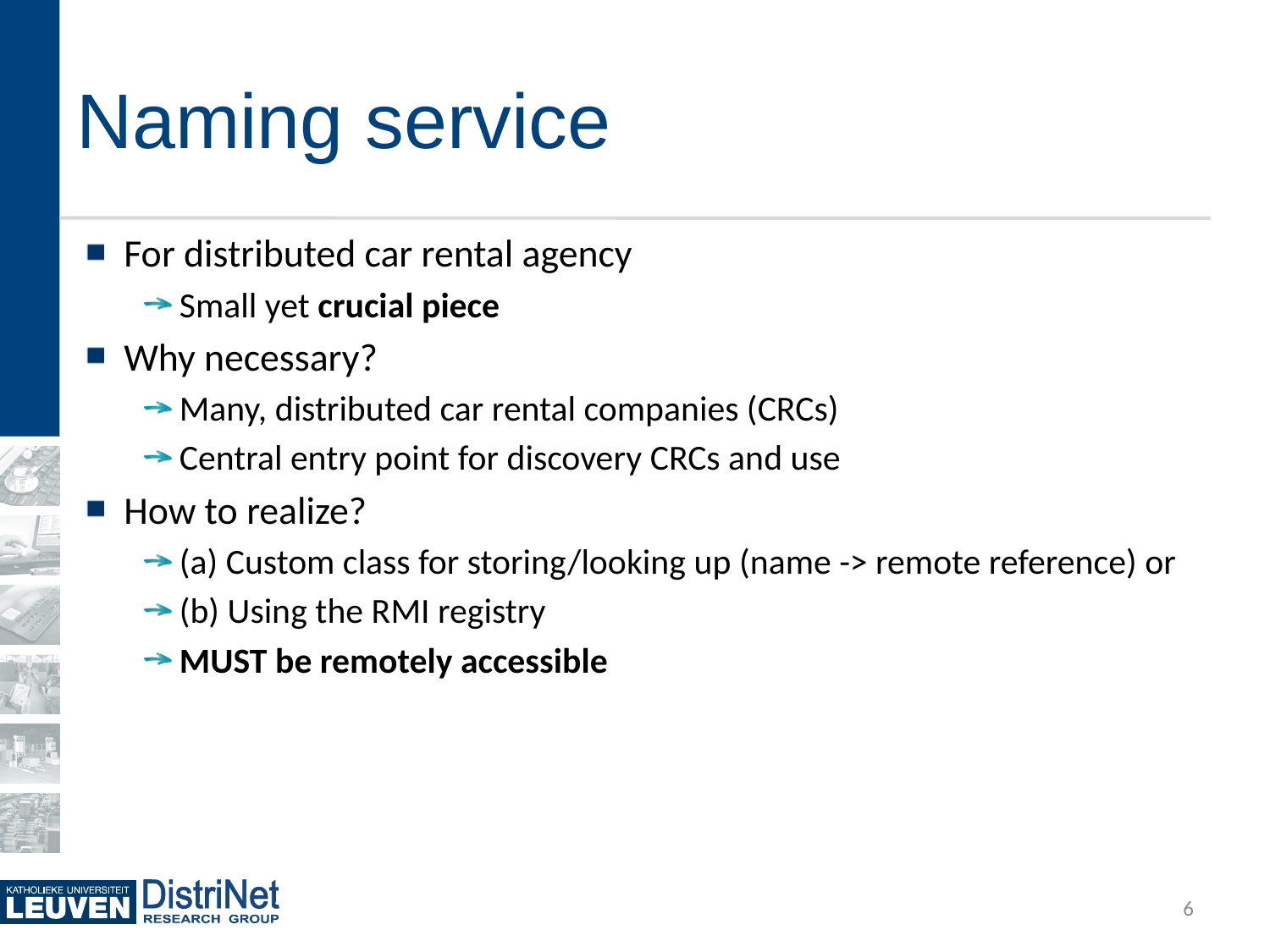

# Naming service
For distributed car rental agency
Small yet crucial piece
Why necessary?
Many, distributed car rental companies (CRCs)
Central entry point for discovery CRCs and use
How to realize?
(a) Custom class for storing/looking up (name -> remote reference) or
(b) Using the RMI registry
MUST be remotely accessible
6